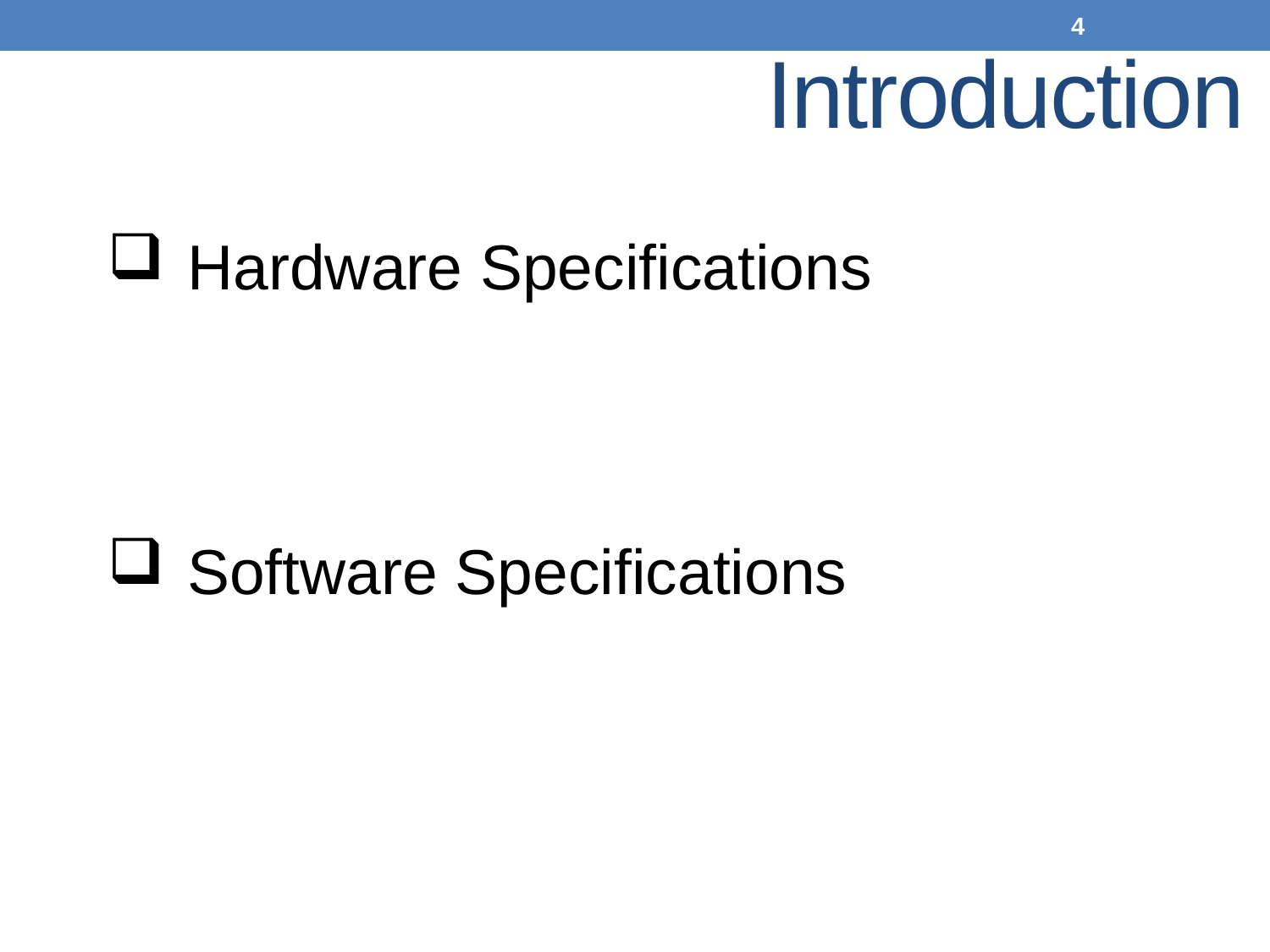

4
# Introduction

Hardware Specifications

Software Specifications